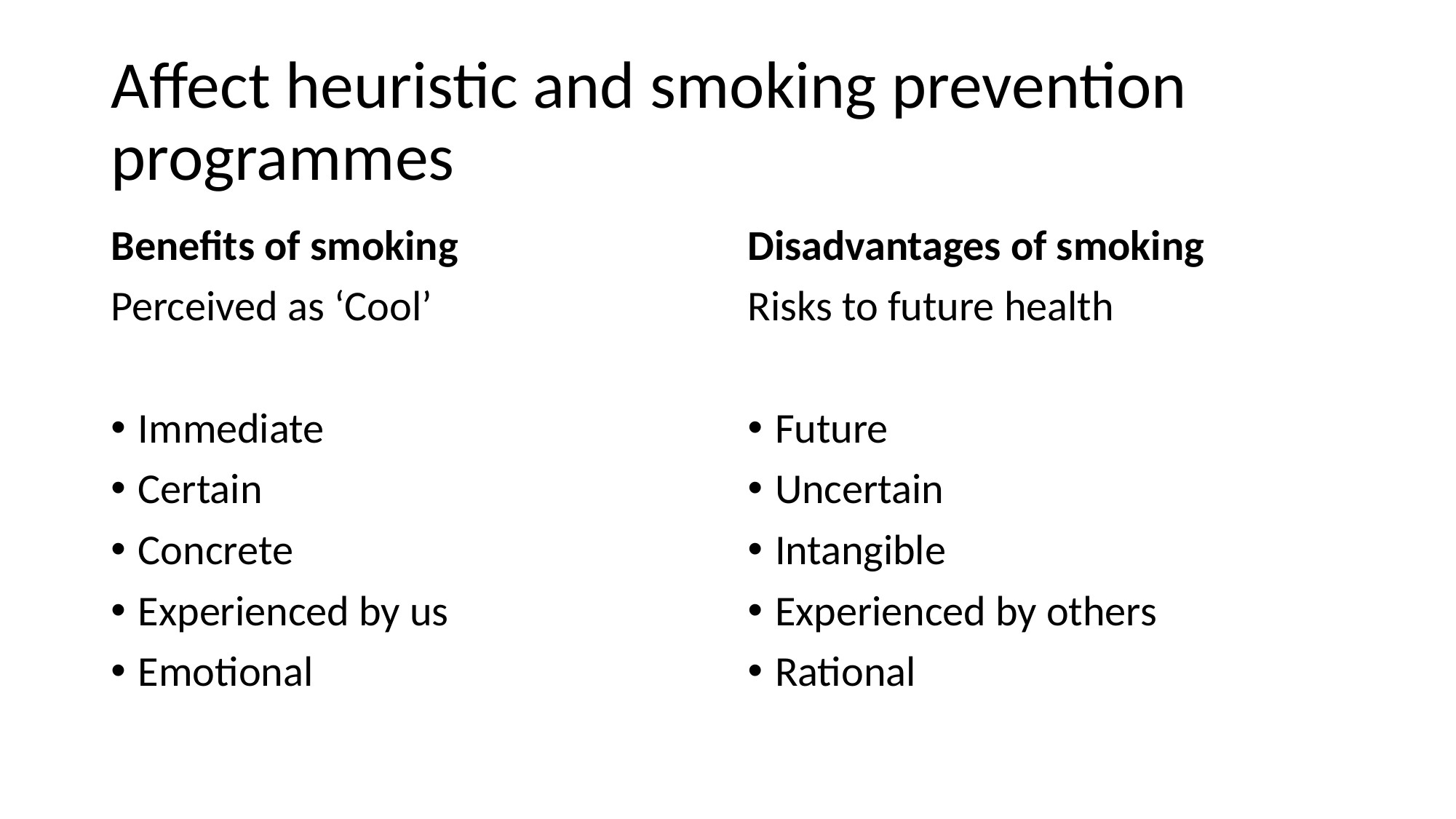

# Affect heuristic and smoking prevention programmes
Benefits of smoking
Perceived as ‘Cool’

Immediate
Certain
Concrete
Experienced by us
Emotional
Disadvantages of smoking
Risks to future health

Future
Uncertain
Intangible
Experienced by others
Rational